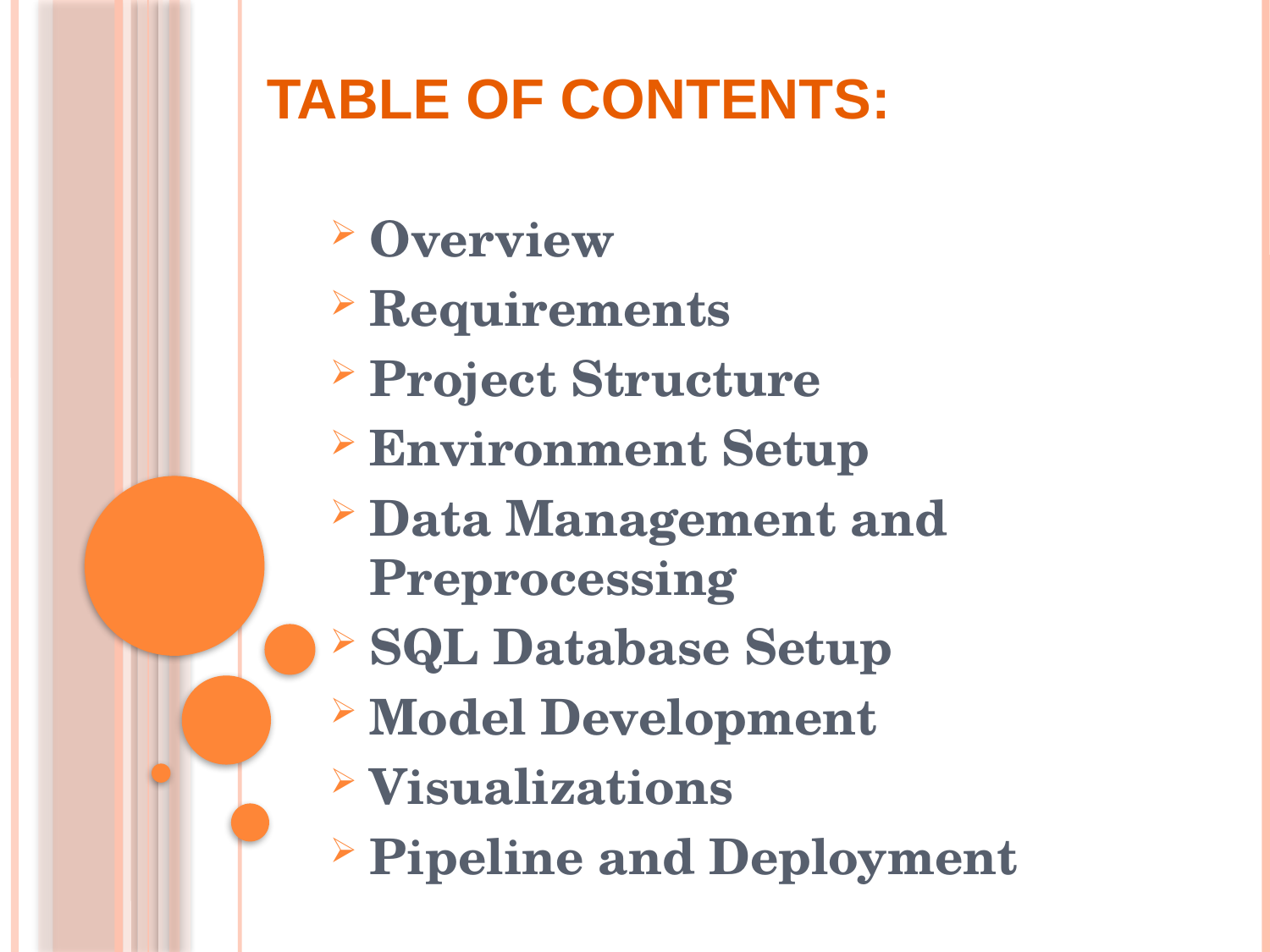

# Table of Contents:
Overview
Requirements
Project Structure
Environment Setup
Data Management and Preprocessing
SQL Database Setup
Model Development
Visualizations
Pipeline and Deployment